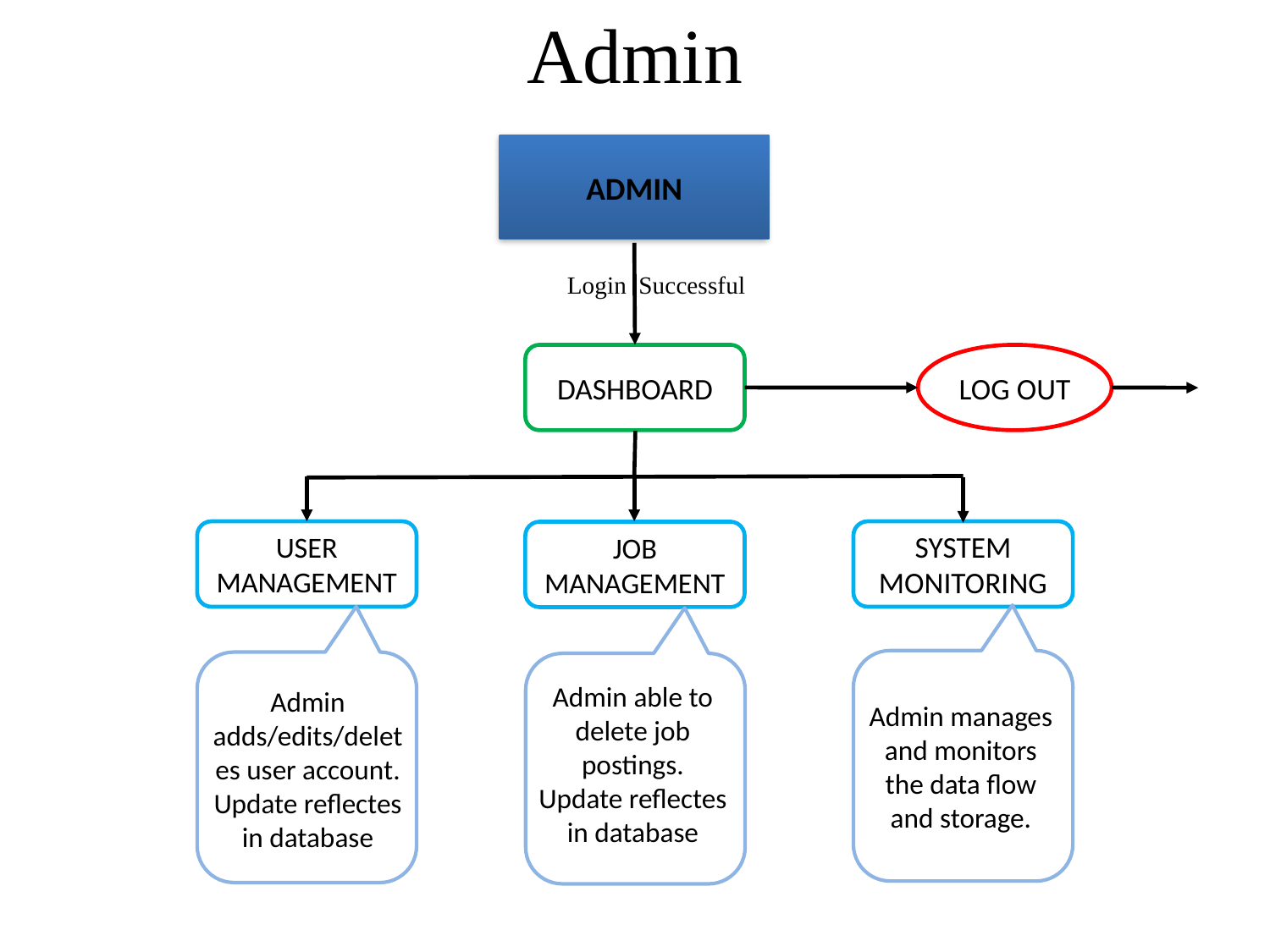

Admin
ADMIN
Login  Successful
LOG OUT
DASHBOARD
SYSTEM MONITORING
USER MANAGEMENT
JOB MANAGEMENT

Admin able to delete job postings.
Update reflectes in database
Admin manages and monitors the data flow and storage.
Admin adds/edits/deletes user account.
Update reflectes in database